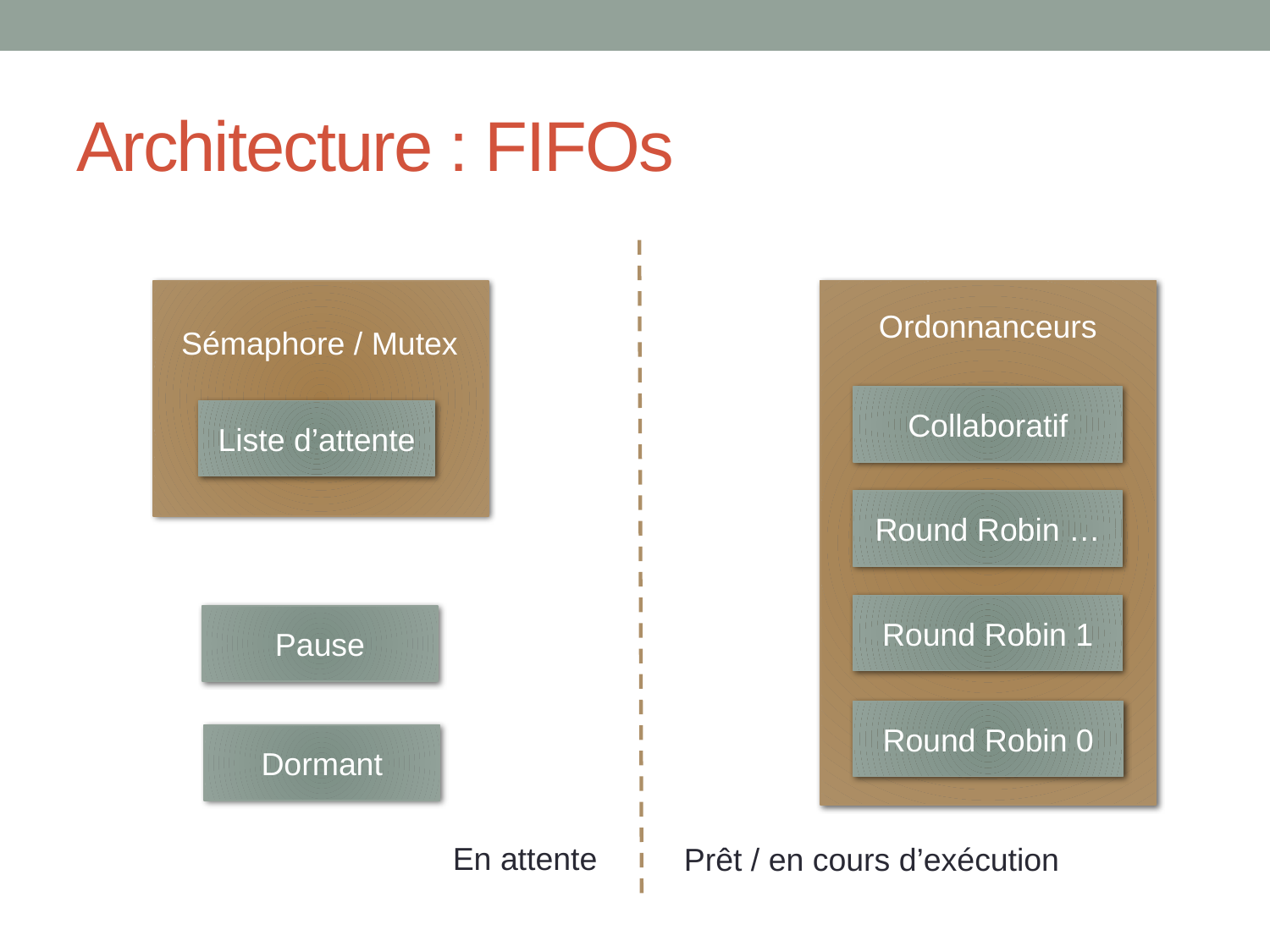

# Architecture : FIFOs

Ordonnanceurs
Sémaphore / Mutex
Collaboratif
Liste d’attente
Round Robin …
Round Robin 1
Pause
Round Robin 0
Dormant
En attente
Prêt / en cours d’exécution